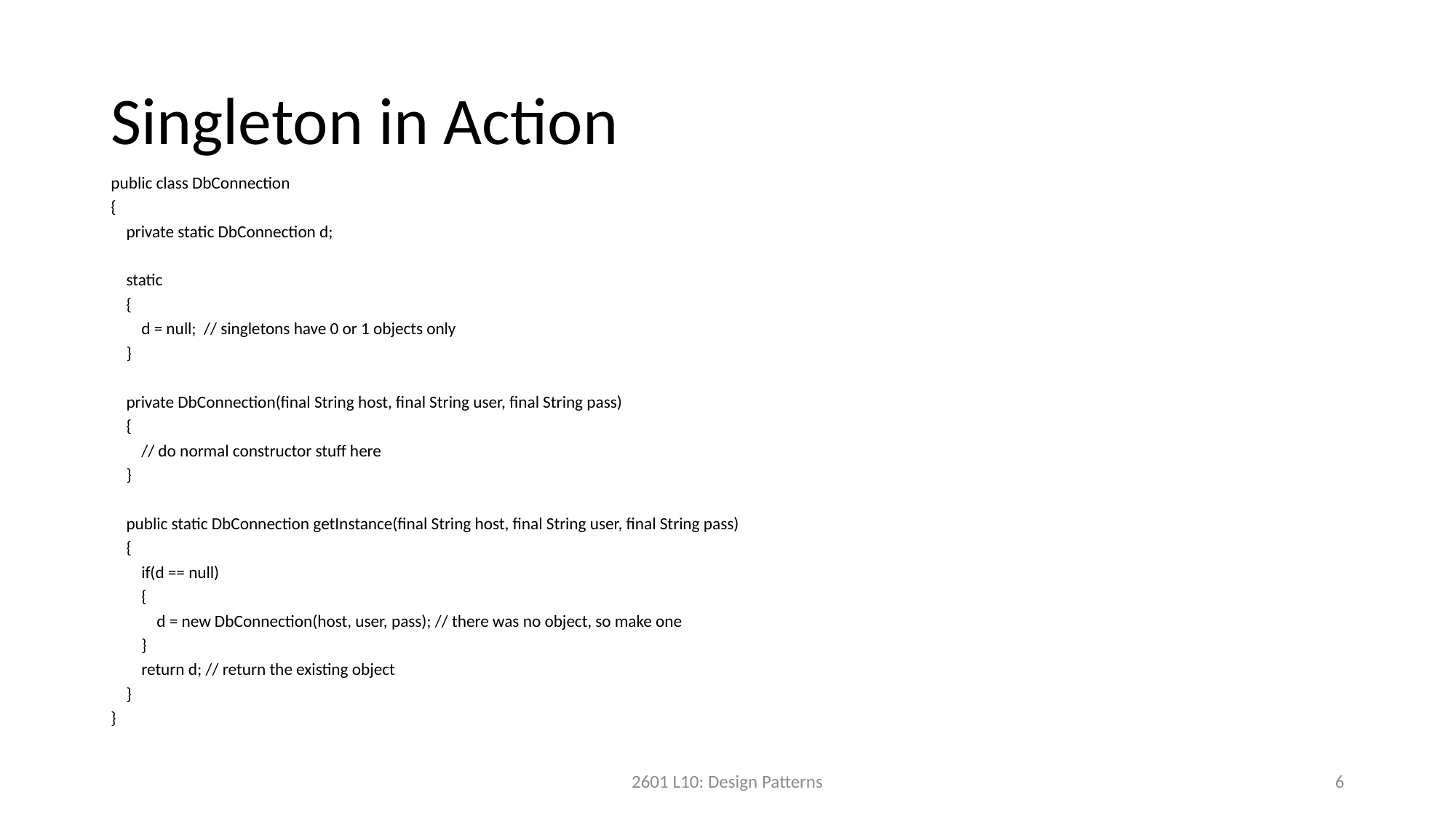

# Singleton in Action
public class DbConnection
{
    private static DbConnection d;

    static
    {
        d = null;  // singletons have 0 or 1 objects only
    }

    private DbConnection(final String host, final String user, final String pass)
    {
        // do normal constructor stuff here
    }

    public static DbConnection getInstance(final String host, final String user, final String pass)
    {
        if(d == null)
        {
            d = new DbConnection(host, user, pass); // there was no object, so make one
        }
        return d; // return the existing object
    }
}

2601 L10: Design Patterns
6